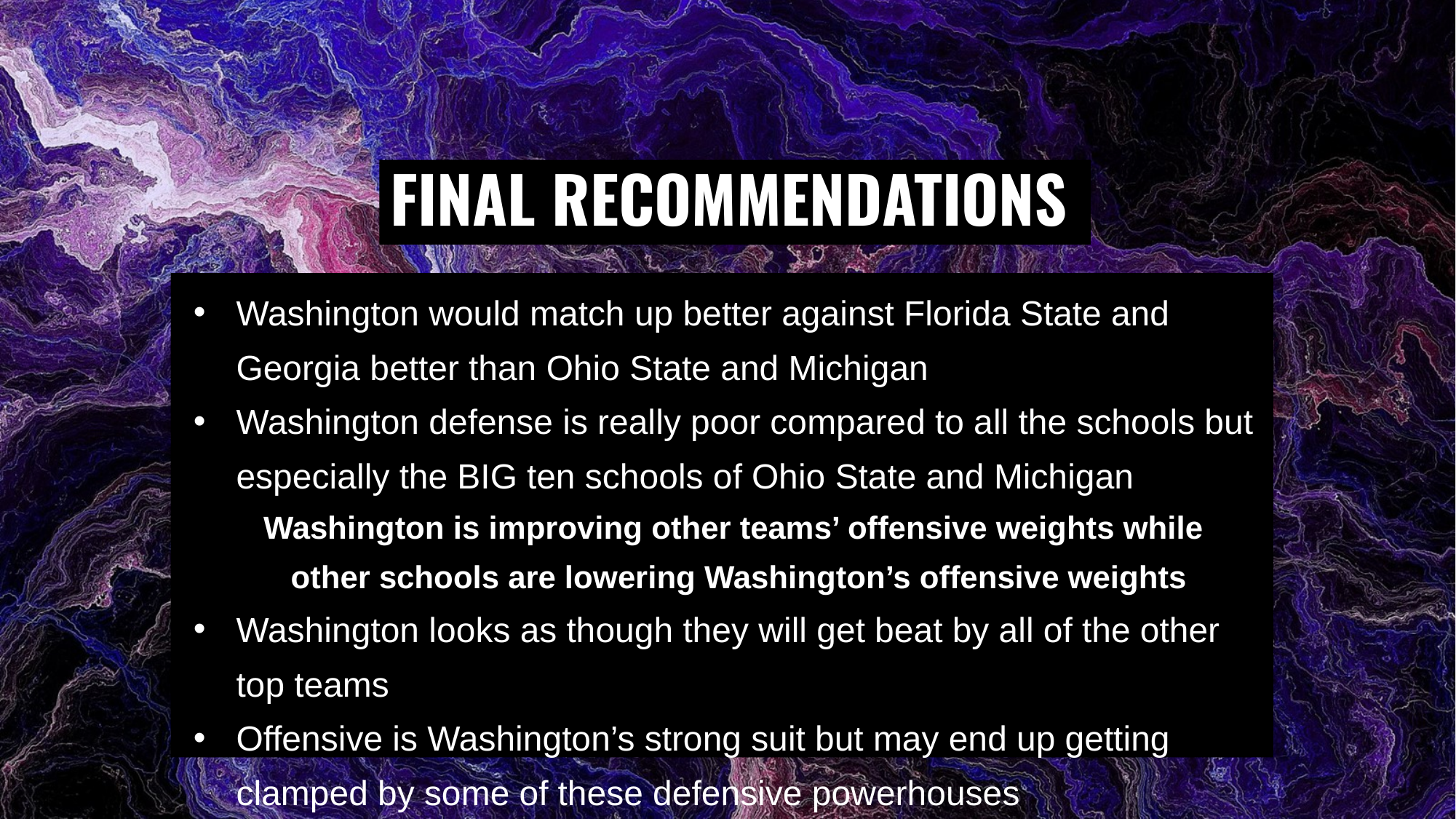

# FINAL RECOMMENDATIONS
Washington would match up better against Florida State and Georgia better than Ohio State and Michigan
Washington defense is really poor compared to all the schools but especially the BIG ten schools of Ohio State and Michigan
Washington is improving other teams’ offensive weights while other schools are lowering Washington’s offensive weights
Washington looks as though they will get beat by all of the other top teams
Offensive is Washington’s strong suit but may end up getting clamped by some of these defensive powerhouses